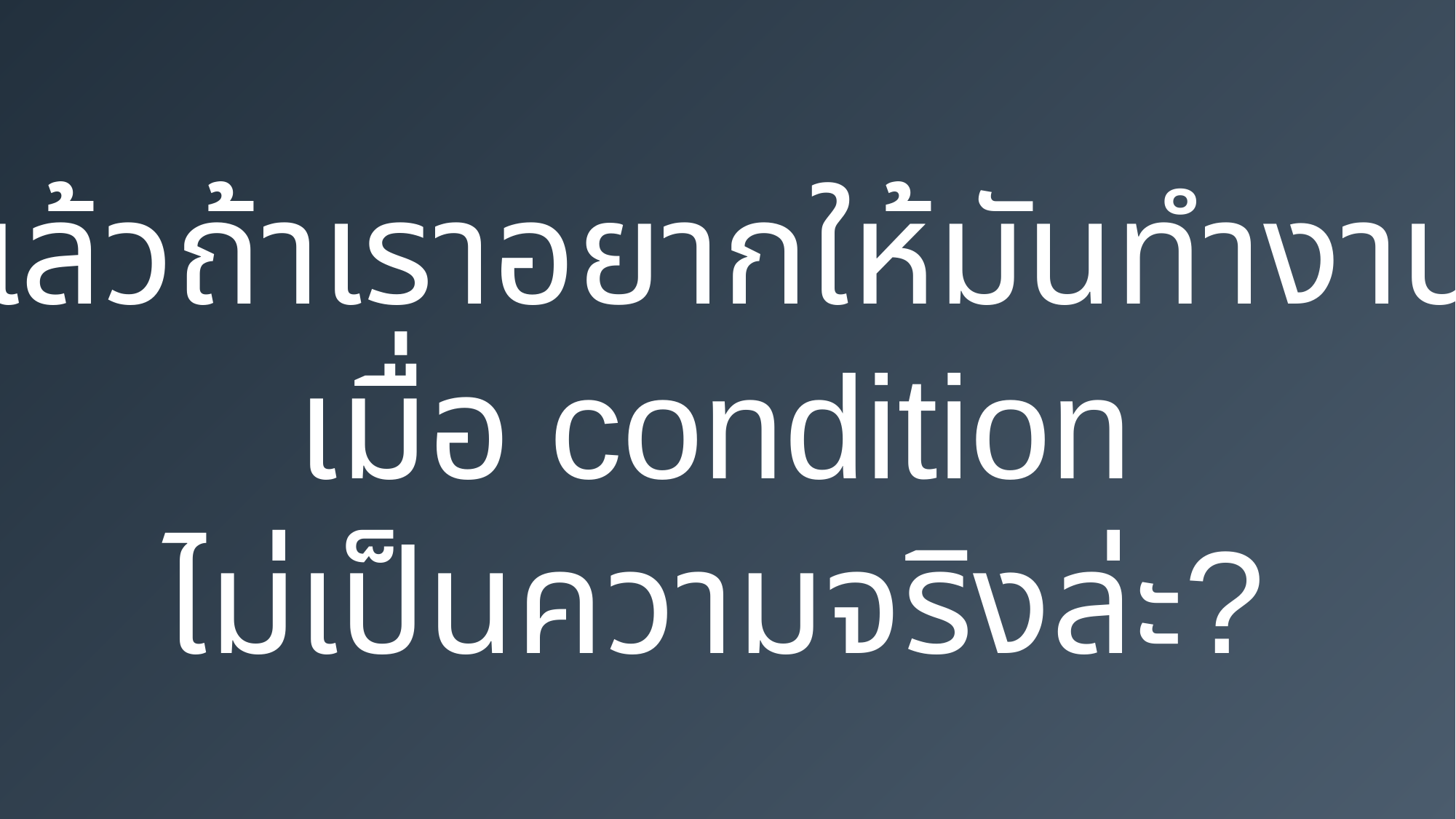

แล้วถ้าเราอยากให้มันทำงาน
เมื่อ condition
ไม่เป็นความจริงล่ะ?